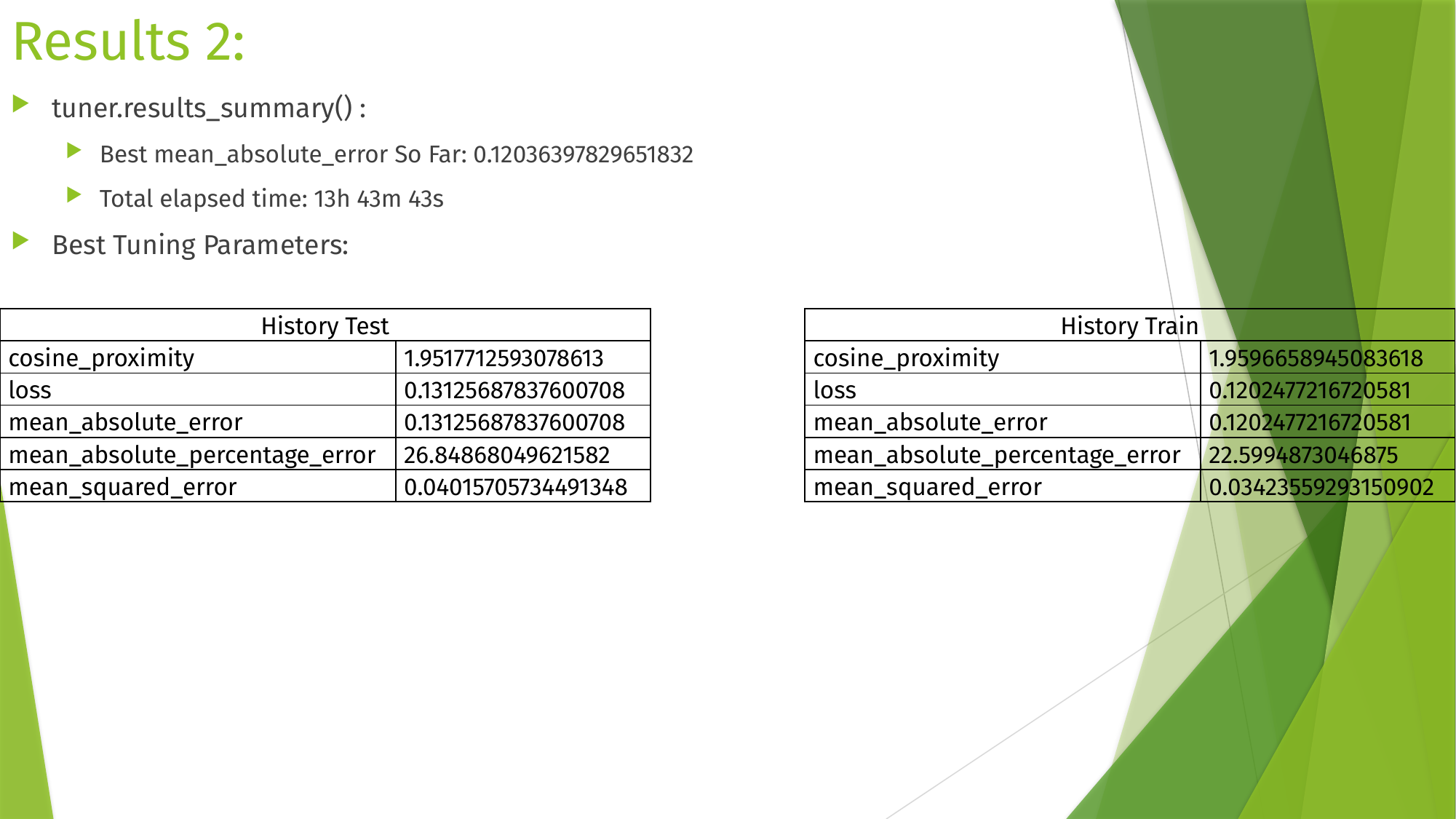

# Results 2:
tuner.results_summary() :
Best mean_absolute_error So Far: 0.12036397829651832
Total elapsed time: 13h 43m 43s
Best Tuning Parameters:

| History Test |  |
| --- | --- |
| cosine\_proximity | 1.9517712593078613 |
| loss | 0.13125687837600708 |
| mean\_absolute\_error | 0.13125687837600708 |
| mean\_absolute\_percentage\_error | 26.84868049621582 |
| mean\_squared\_error | 0.04015705734491348 |
| History Train |  |
| --- | --- |
| cosine\_proximity | 1.9596658945083618 |
| loss | 0.1202477216720581 |
| mean\_absolute\_error | 0.1202477216720581 |
| mean\_absolute\_percentage\_error | 22.5994873046875 |
| mean\_squared\_error | 0.03423559293150902 |